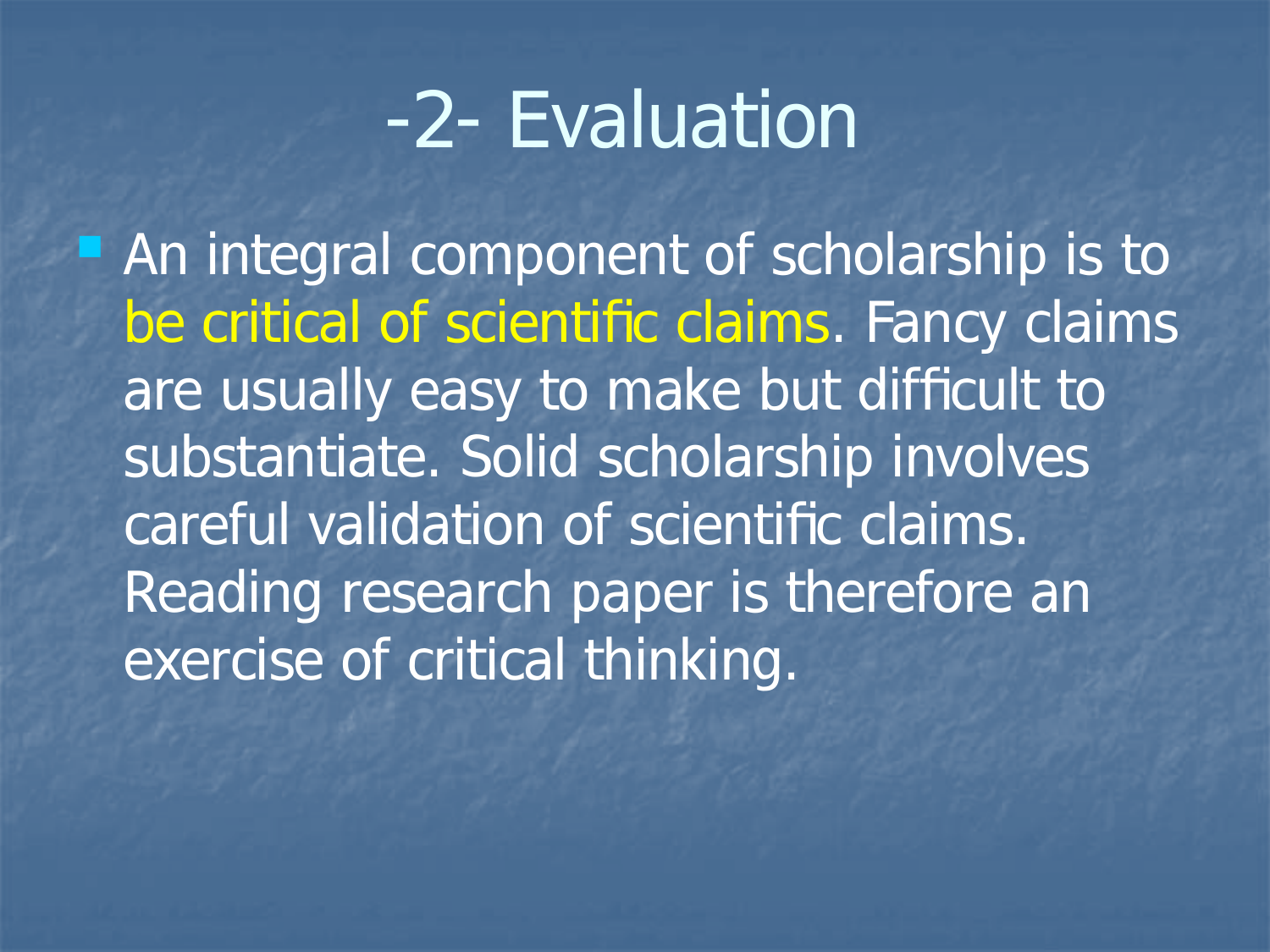

# -2- Evaluation
An integral component of scholarship is to be critical of scientific claims. Fancy claims are usually easy to make but difficult to substantiate. Solid scholarship involves careful validation of scientific claims. Reading research paper is therefore an exercise of critical thinking.